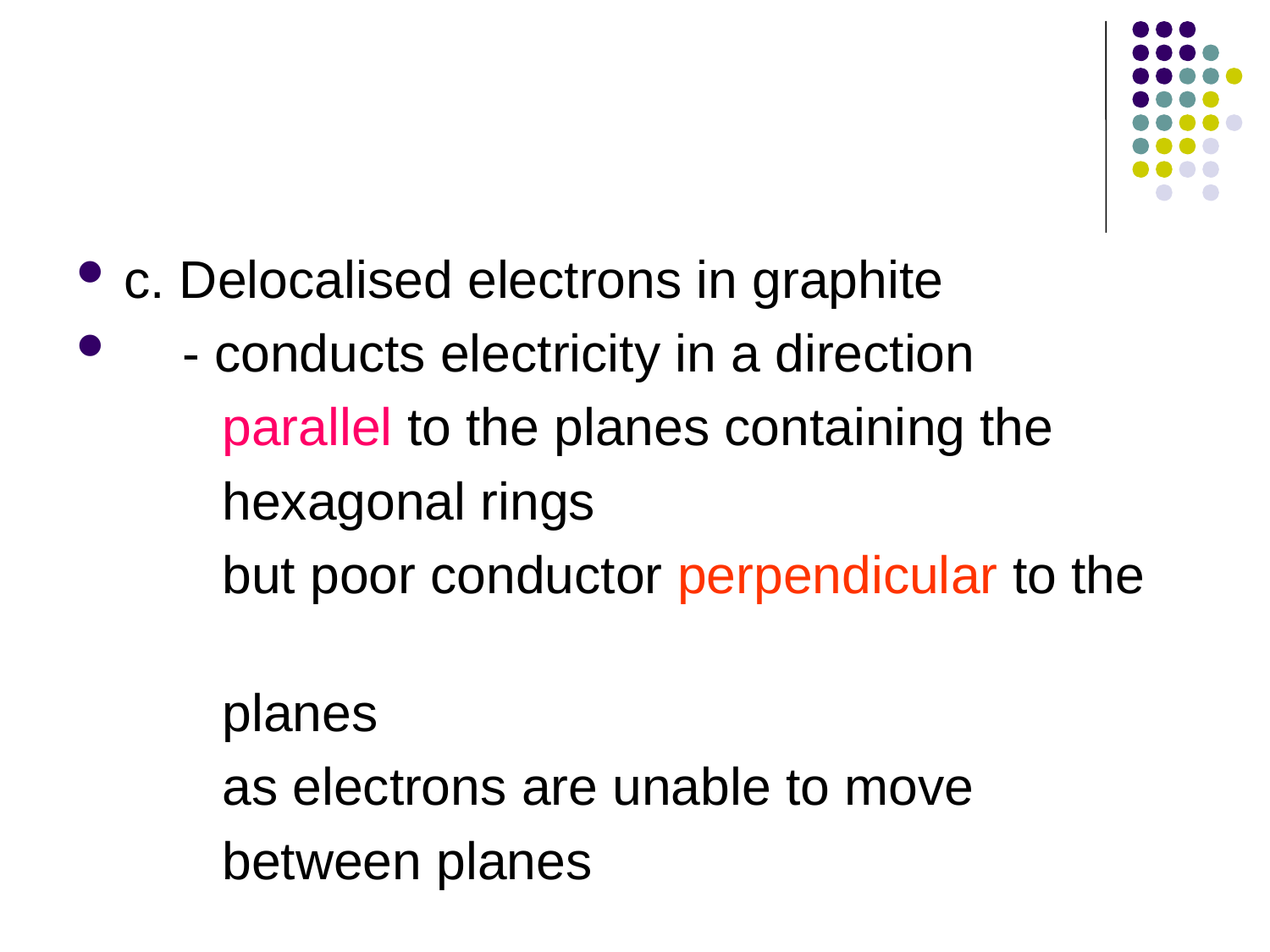

#
c. Delocalised electrons in graphite
    - conducts electricity in a direction
          parallel to the planes containing the
          hexagonal rings
          but poor conductor perpendicular to the
          planes
          as electrons are unable to move
          between planes